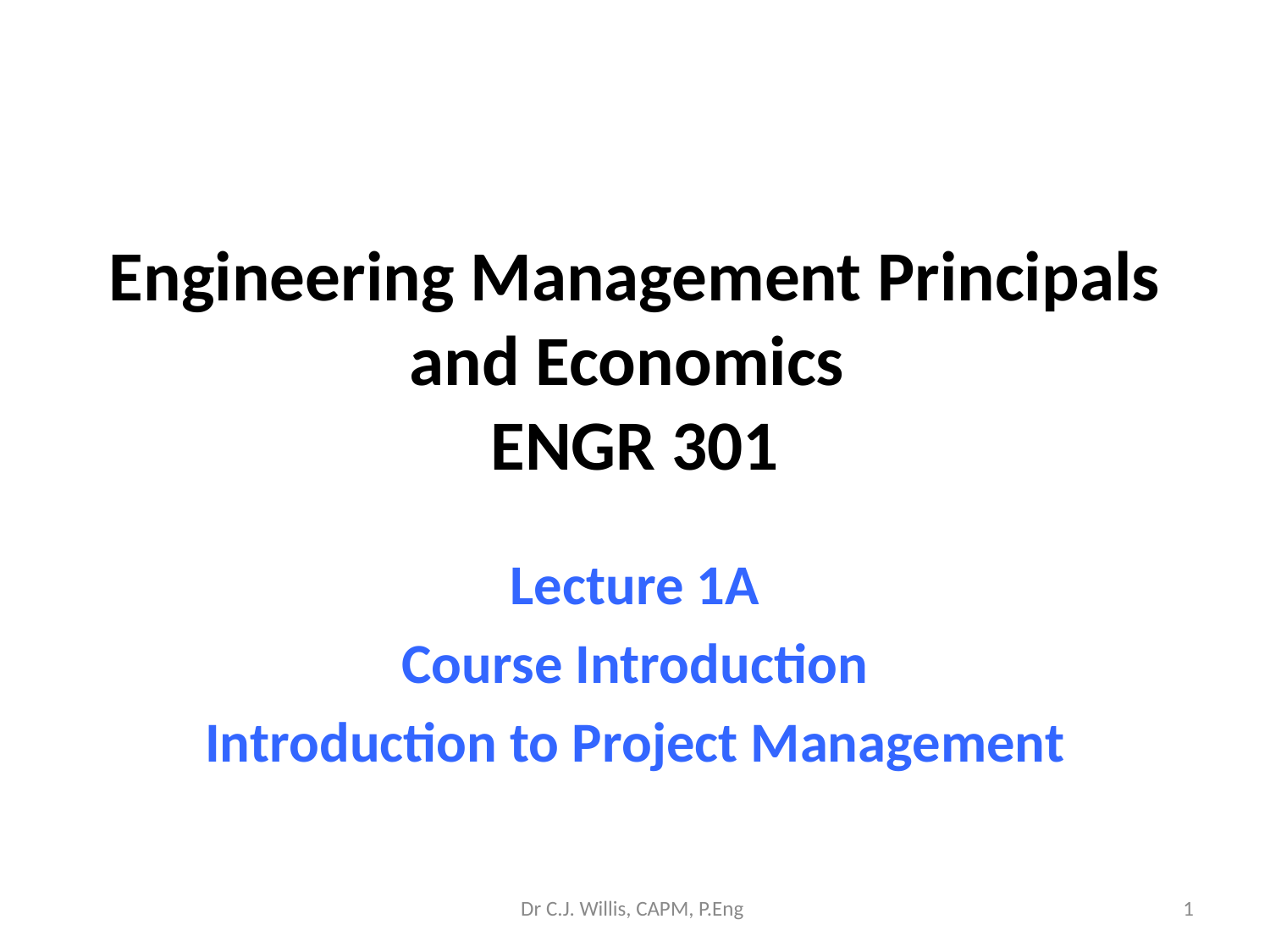

# Engineering Management Principals and Economics ENGR 301
Lecture 1A
Course Introduction
Introduction to Project Management
Dr C.J. Willis, CAPM, P.Eng
1